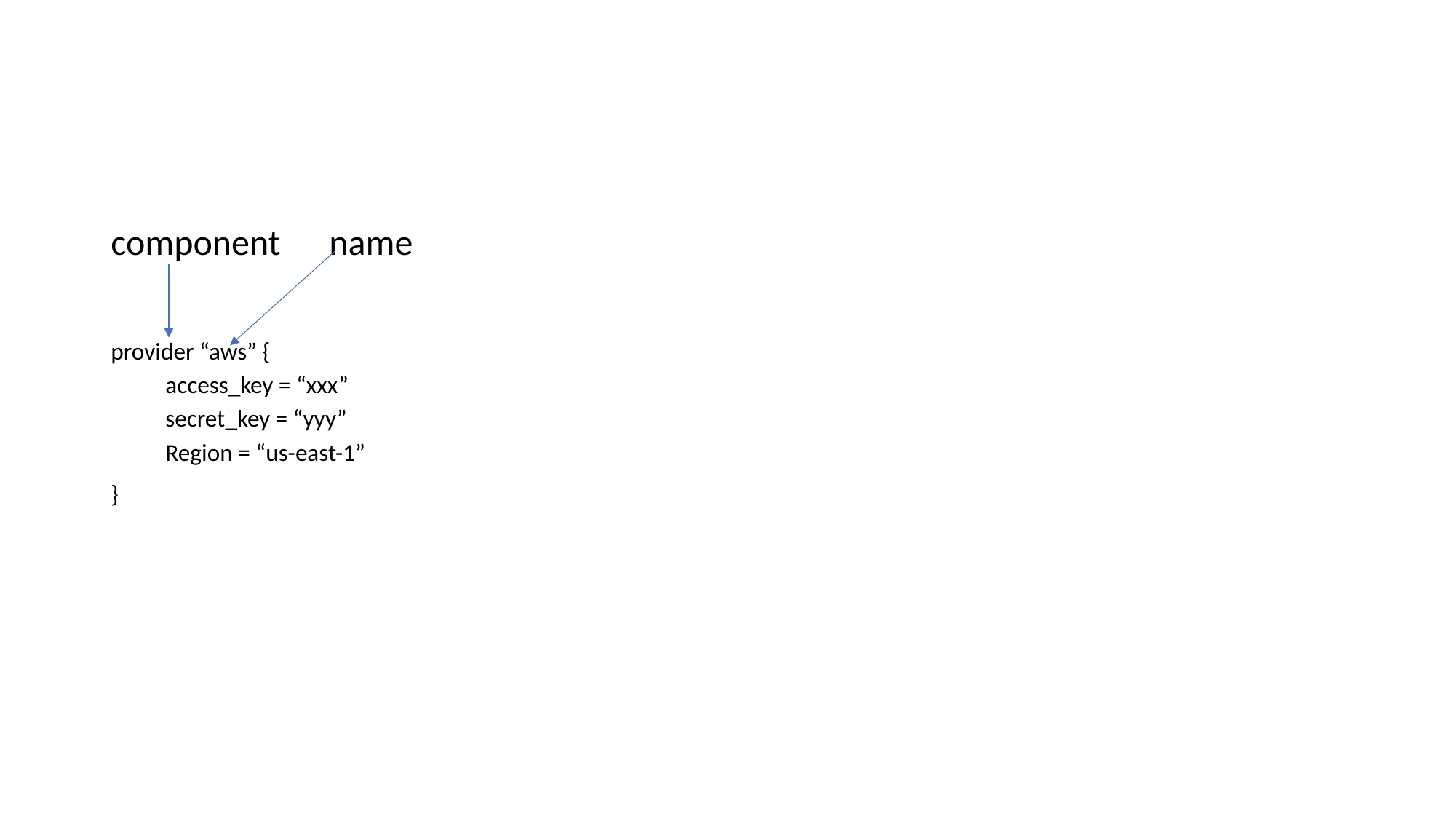

#
component 	name

provider “aws” {
access_key = “xxx”
secret_key = “yyy”
Region = “us-east-1”
}